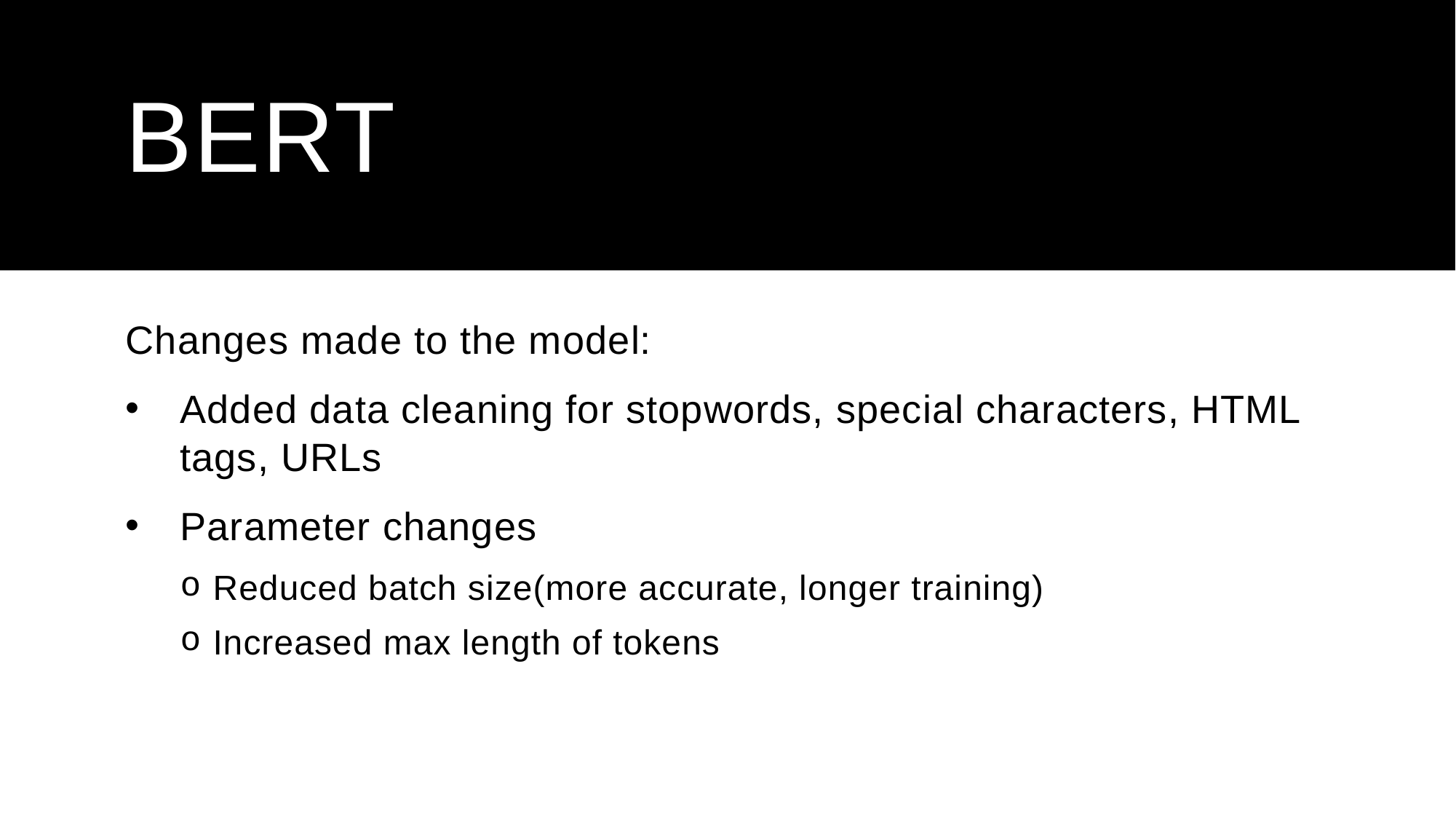

# BERT
Changes made to the model:
Added data cleaning for stopwords, special characters, HTML tags, URLs
Parameter changes
Reduced batch size(more accurate, longer training)
Increased max length of tokens